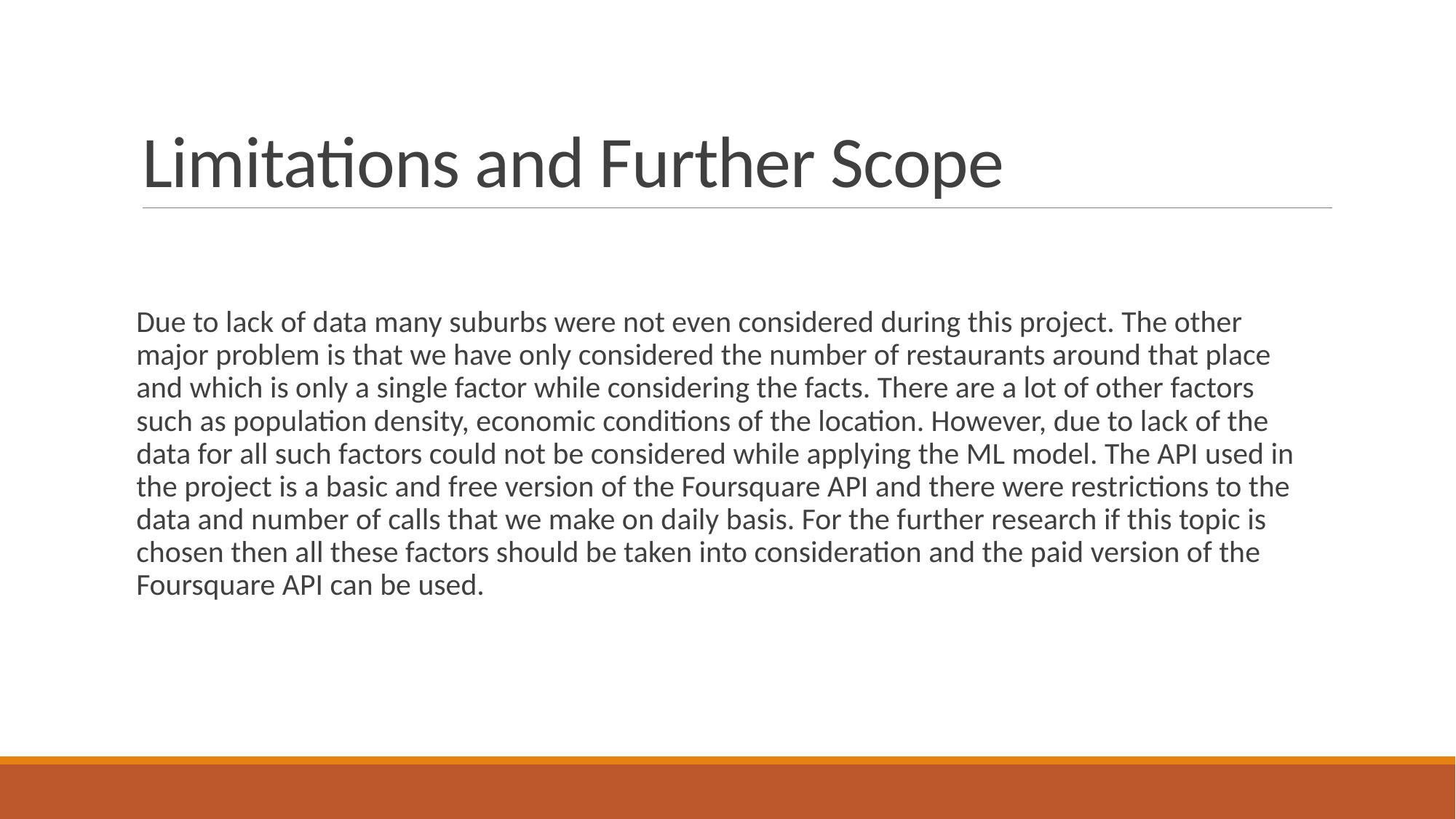

# Limitations and Further Scope
Due to lack of data many suburbs were not even considered during this project. The other major problem is that we have only considered the number of restaurants around that place and which is only a single factor while considering the facts. There are a lot of other factors such as population density, economic conditions of the location. However, due to lack of the data for all such factors could not be considered while applying the ML model. The API used in the project is a basic and free version of the Foursquare API and there were restrictions to the data and number of calls that we make on daily basis. For the further research if this topic is chosen then all these factors should be taken into consideration and the paid version of the Foursquare API can be used.